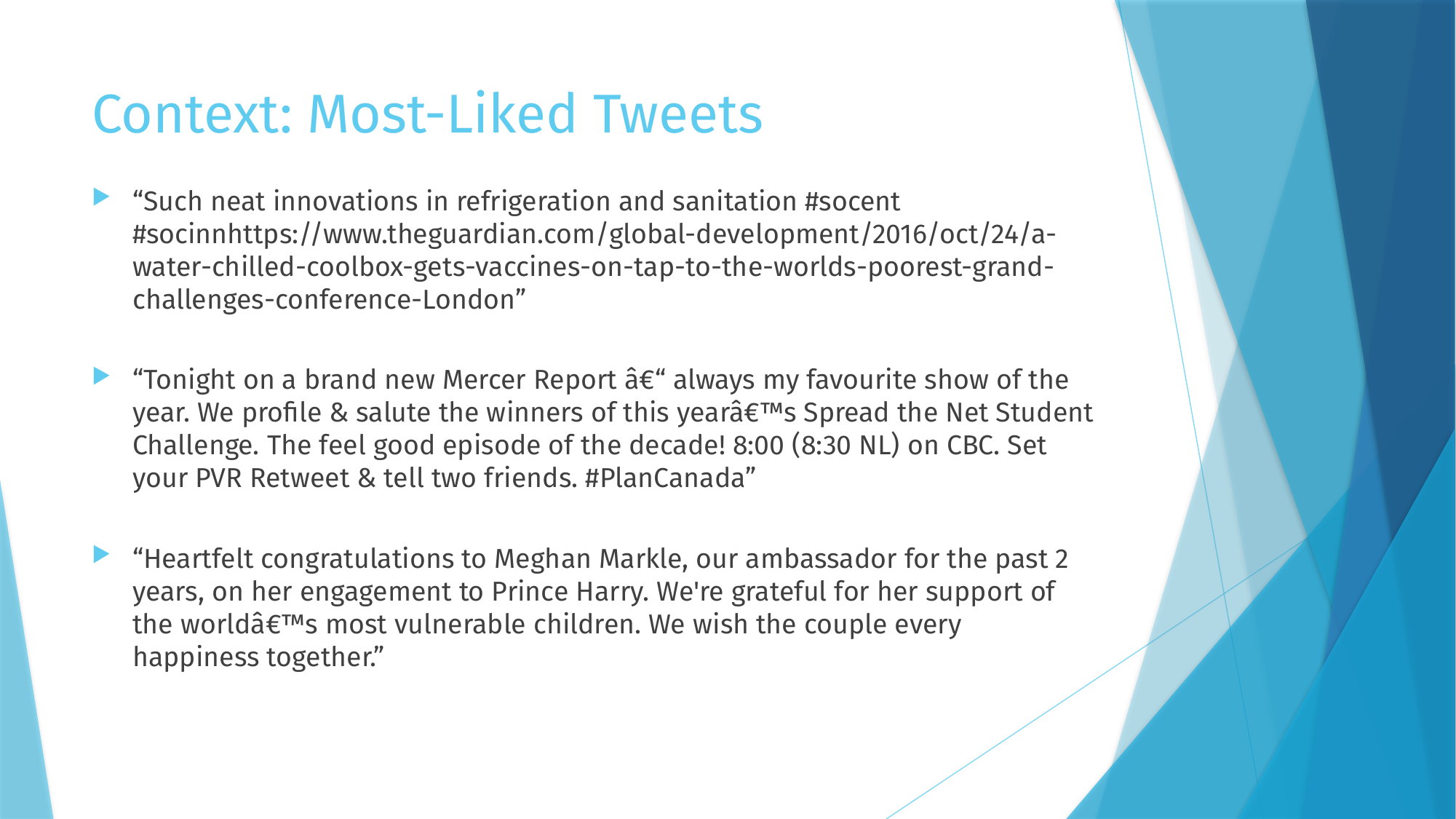

# Context: Most-Liked Tweets
“Such neat innovations in refrigeration and sanitation #socent #socinnhttps://www.theguardian.com/global-development/2016/oct/24/a-water-chilled-coolbox-gets-vaccines-on-tap-to-the-worlds-poorest-grand-challenges-conference-London”
“Tonight on a brand new Mercer Report â€“ always my favourite show of the year. We profile & salute the winners of this yearâ€™s Spread the Net Student Challenge. The feel good episode of the decade! 8:00 (8:30 NL) on CBC. Set your PVR Retweet & tell two friends. #PlanCanada”
“Heartfelt congratulations to Meghan Markle, our ambassador for the past 2 years, on her engagement to Prince Harry. We're grateful for her support of the worldâ€™s most vulnerable children. We wish the couple every happiness together.”